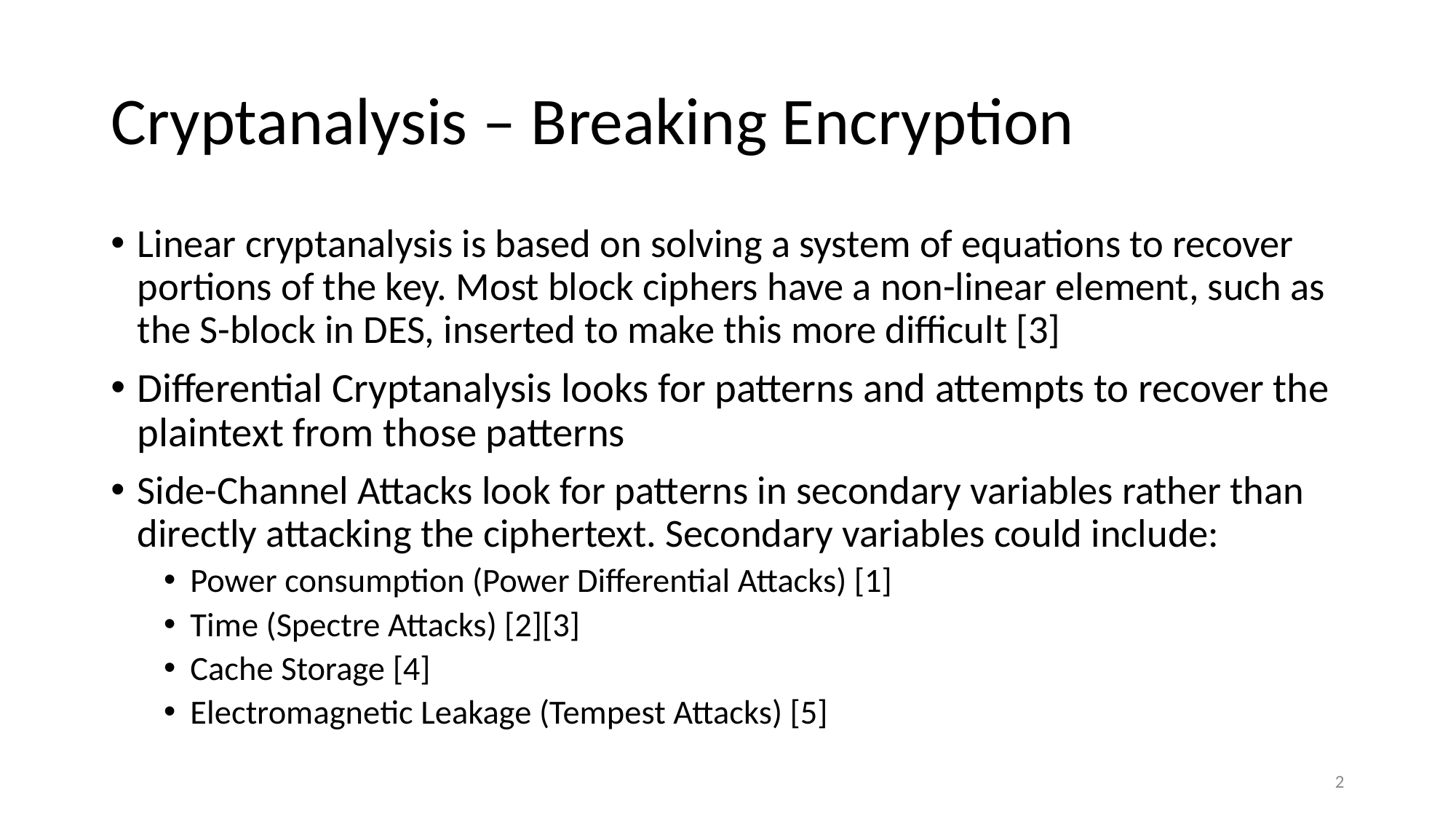

# Cryptanalysis – Breaking Encryption
Linear cryptanalysis is based on solving a system of equations to recover portions of the key. Most block ciphers have a non-linear element, such as the S-block in DES, inserted to make this more difficult [3]
Differential Cryptanalysis looks for patterns and attempts to recover the plaintext from those patterns
Side-Channel Attacks look for patterns in secondary variables rather than directly attacking the ciphertext. Secondary variables could include:
Power consumption (Power Differential Attacks) [1]
Time (Spectre Attacks) [2][3]
Cache Storage [4]
Electromagnetic Leakage (Tempest Attacks) [5]
2